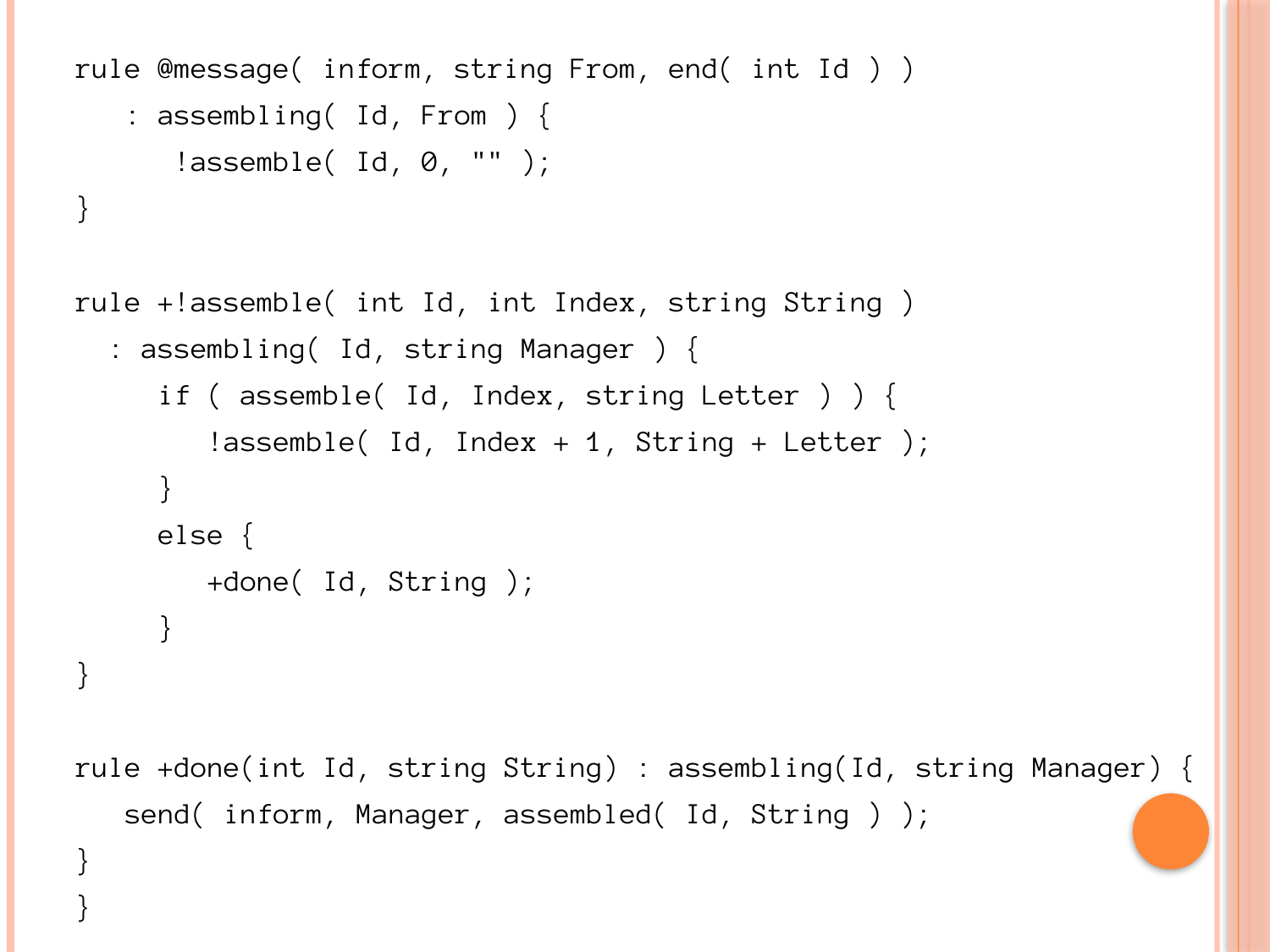

rule @message( inform, string From, end( int Id ) )
   : assembling( Id, From ) {
      !assemble( Id, 0, "" );
}

rule +!assemble( int Id, int Index, string String )
  : assembling( Id, string Manager ) {
     if ( assemble( Id, Index, string Letter ) ) {
        !assemble( Id, Index + 1, String + Letter );
     }
     else {
        +done( Id, String );
     }
}

rule +done(int Id, string String) : assembling(Id, string Manager) {
   send( inform, Manager, assembled( Id, String ) );
}
}